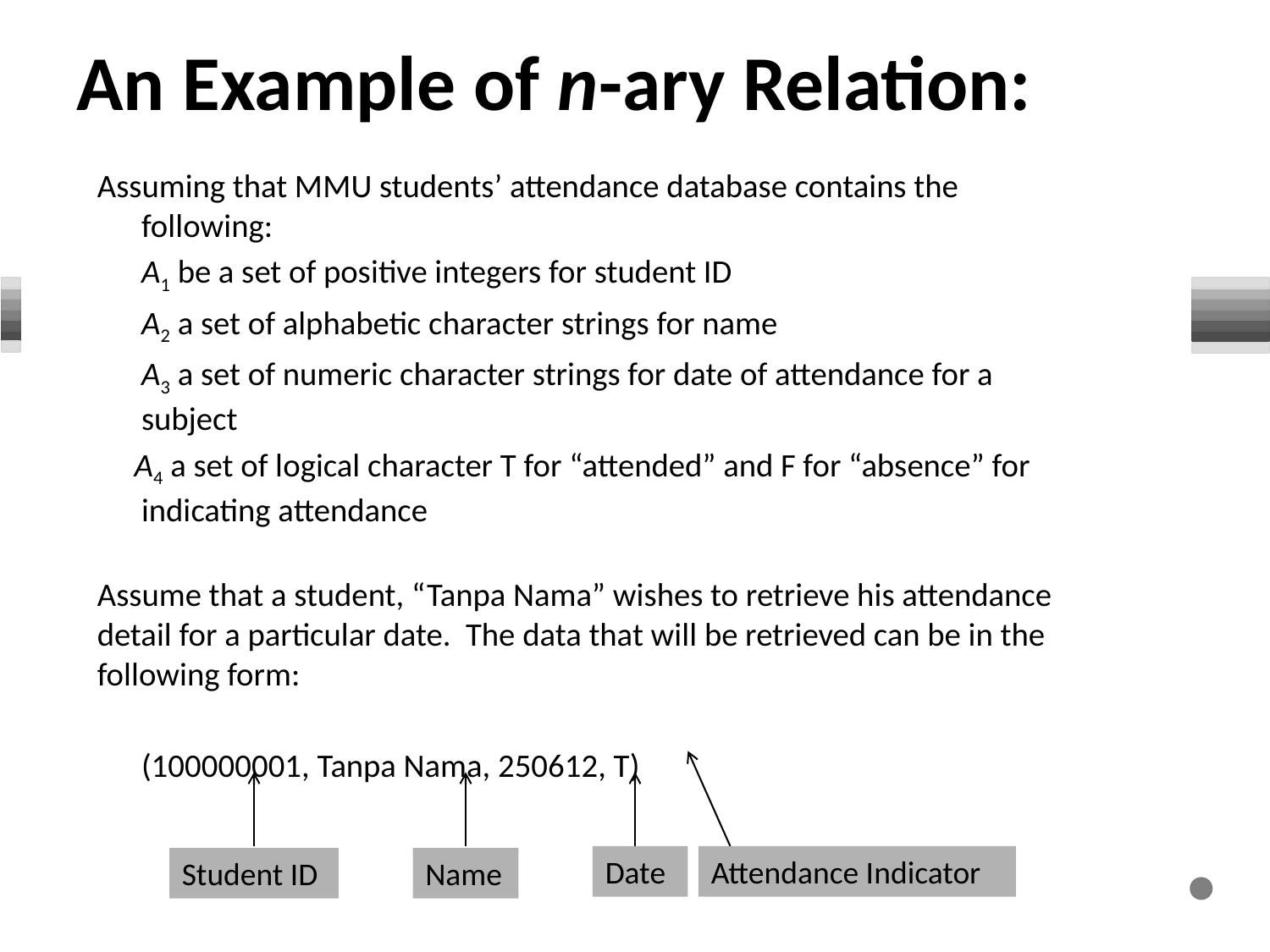

# An Example of n-ary Relation:
Assuming that MMU students’ attendance database contains the following:
	A1 be a set of positive integers for student ID
	A2 a set of alphabetic character strings for name
	A3 a set of numeric character strings for date of attendance for a subject
     A4 a set of logical character T for “attended” and F for “absence” for indicating attendance

Assume that a student, “Tanpa Nama” wishes to retrieve his attendance detail for a particular date.  The data that will be retrieved can be in the following form:

	(100000001, Tanpa Nama, 250612, T)

Date
Attendance Indicator
Student ID
Name
54